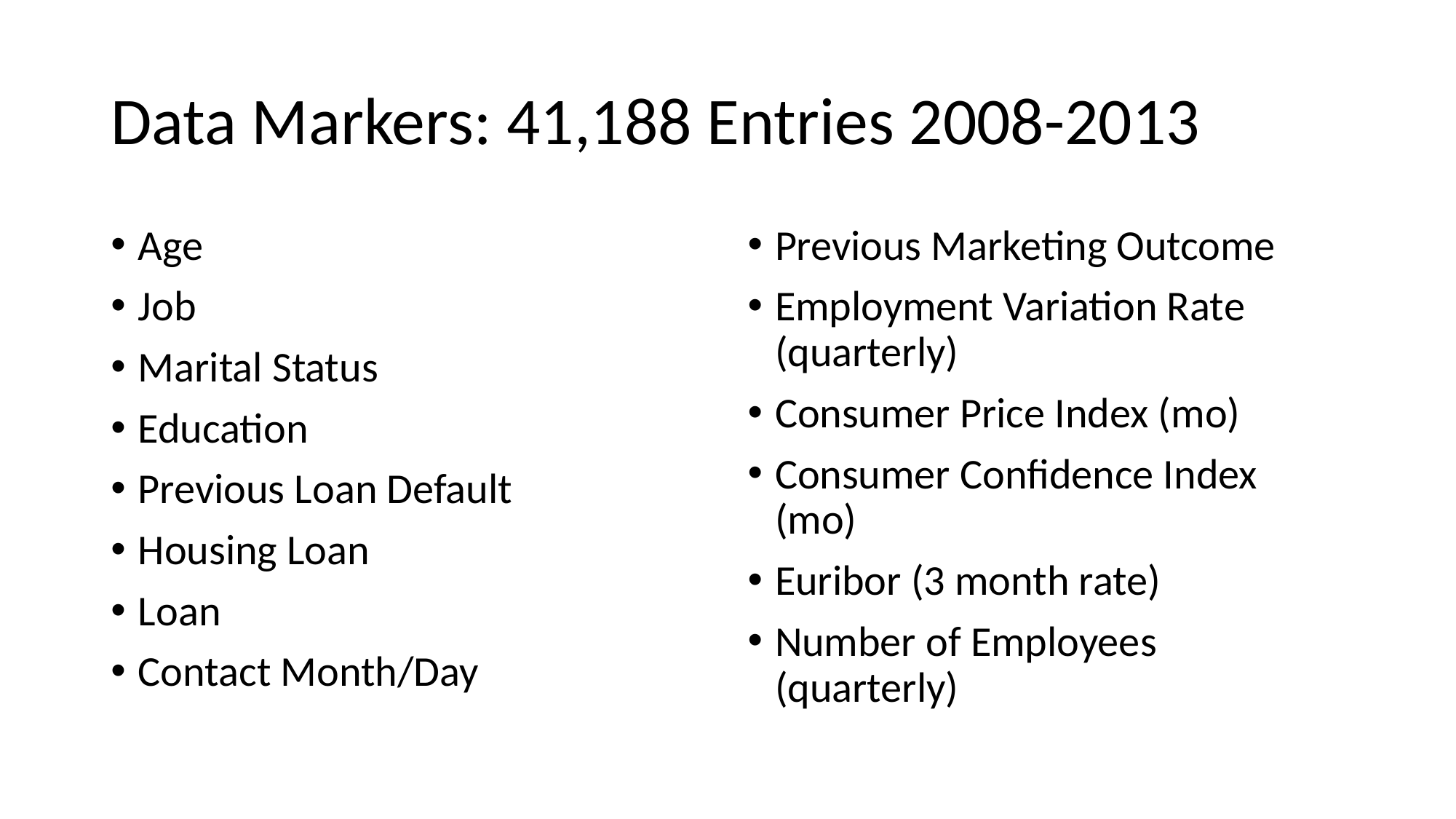

# Data Markers: 41,188 Entries 2008-2013
Age
Job
Marital Status
Education
Previous Loan Default
Housing Loan
Loan
Contact Month/Day

Previous Marketing Outcome
Employment Variation Rate (quarterly)
Consumer Price Index (mo)
Consumer Confidence Index (mo)
Euribor (3 month rate)
Number of Employees (quarterly)